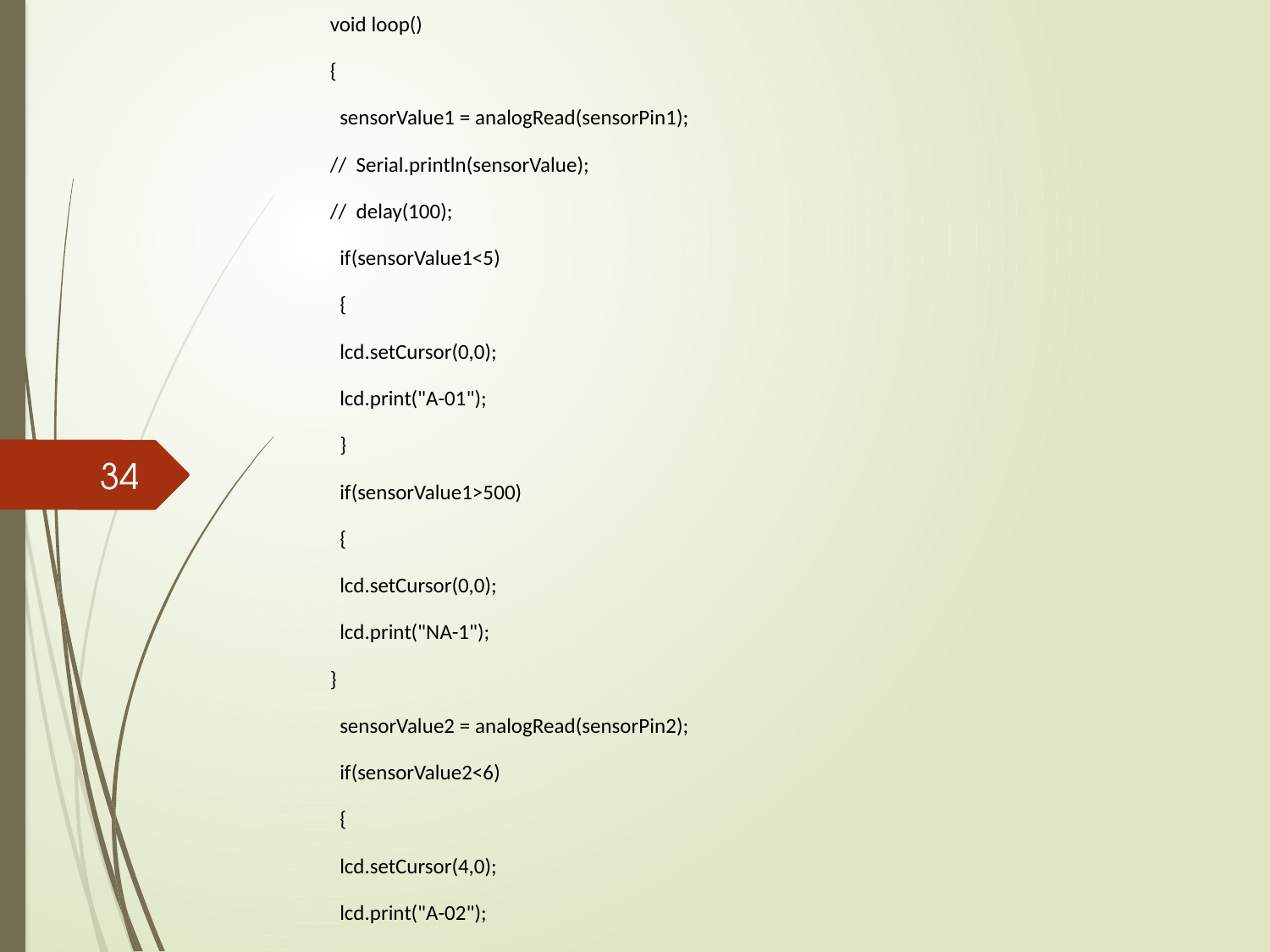

void loop()
{
  sensorValue1 = analogRead(sensorPin1);
//  Serial.println(sensorValue);
//  delay(100);
  if(sensorValue1<5)
  {
  lcd.setCursor(0,0);
  lcd.print("A-01");
  }
  if(sensorValue1>500)
  {
  lcd.setCursor(0,0);
  lcd.print("NA-1");
}
  sensorValue2 = analogRead(sensorPin2);
  if(sensorValue2<6)
  {
  lcd.setCursor(4,0);
  lcd.print("A-02");

34